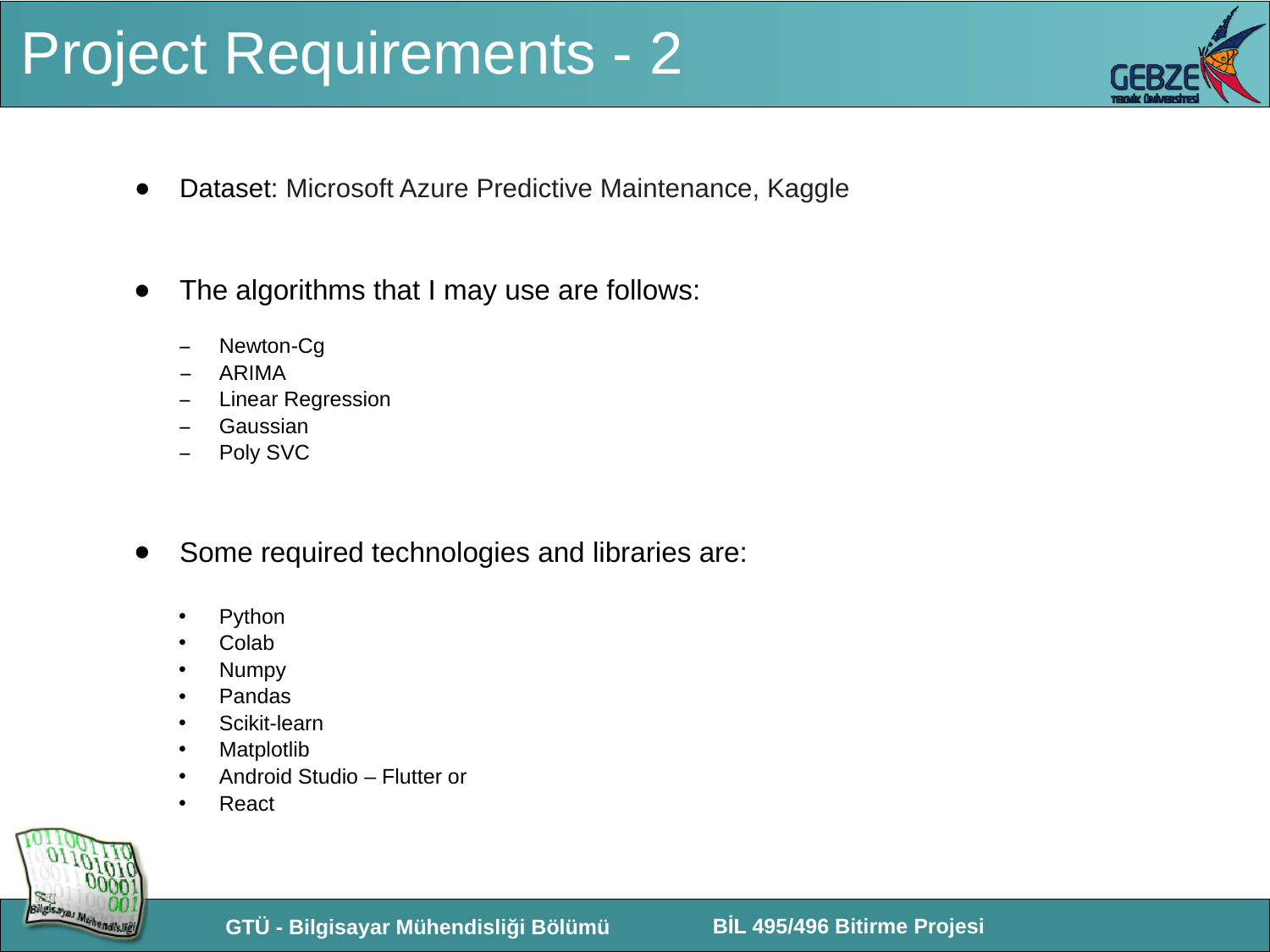

# Project Requirements - 2

Dataset: Microsoft Azure Predictive Maintenance, Kaggle

The algorithms that I may use are follows:

Newton-Cg
ARIMA
Linear Regression
Gaussian
Poly SVC

Some required technologies and libraries are:

Python
Colab
Numpy
Pandas
Scikit-learn
Matplotlib
Android Studio – Flutter or
React

7